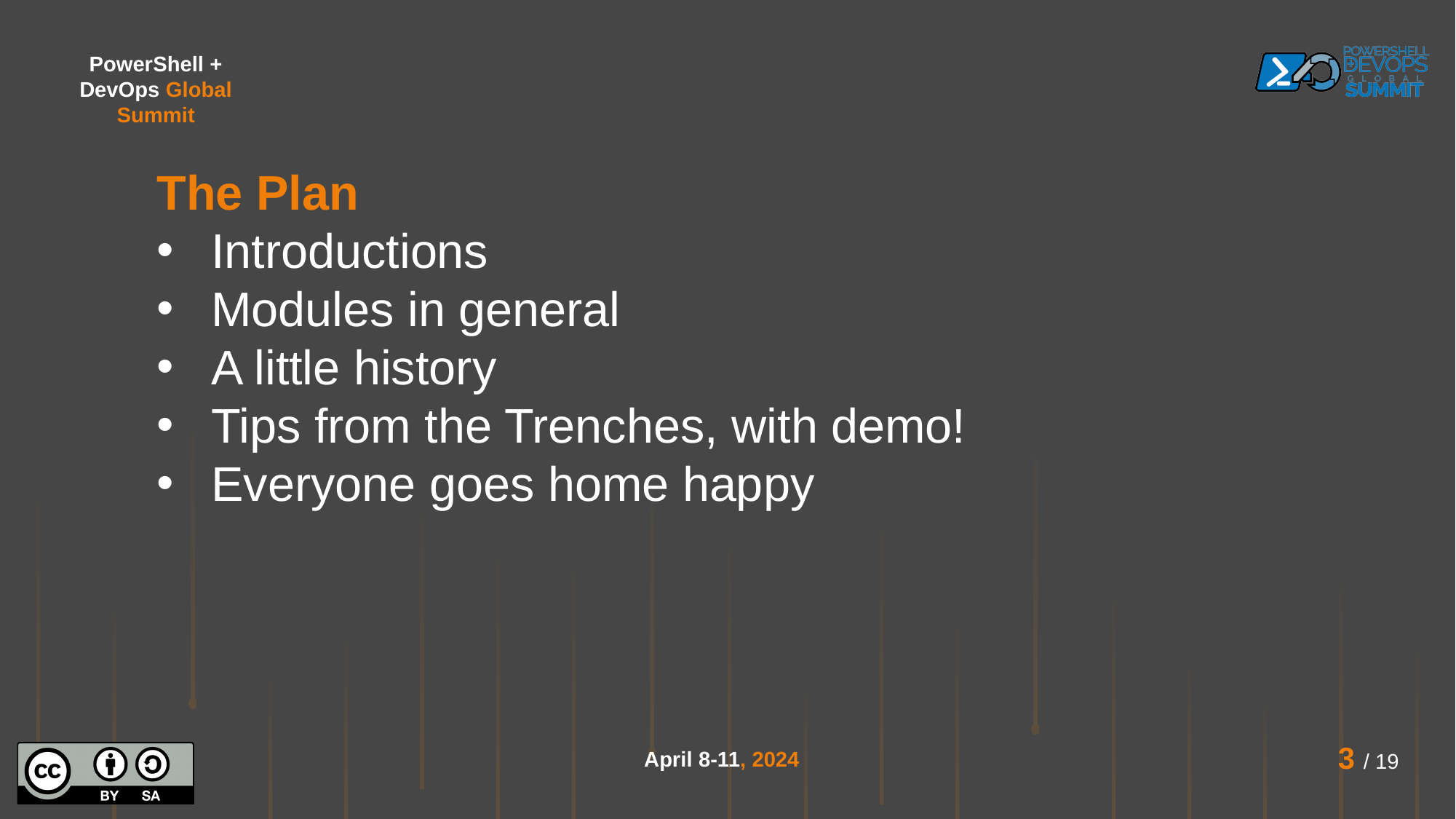

The Plan
Introductions
Modules in general
A little history
Tips from the Trenches, with demo!
Everyone goes home happy